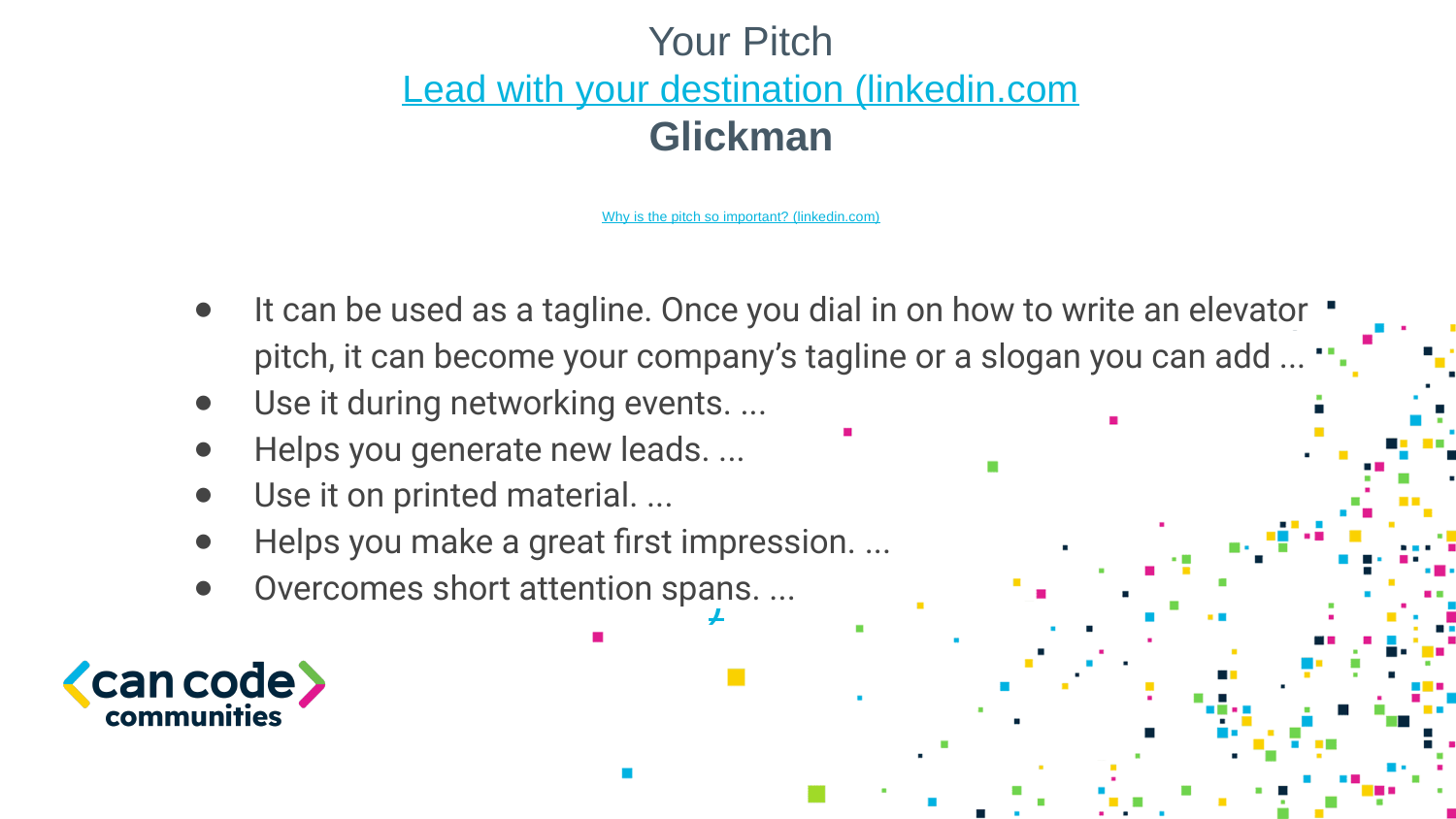

Your Pitch
Lead with your destination (linkedin.com
Glickman

Why is the pitch so important? (linkedin.com)

It can be used as a tagline. Once you dial in on how to write an elevator pitch, it can become your company’s tagline or a slogan you can add ...
Use it during networking events. ...
Helps you generate new leads. ...
Use it on printed material. ...
Helps you make a great first impression. ...
Overcomes short attention spans. ...

# )